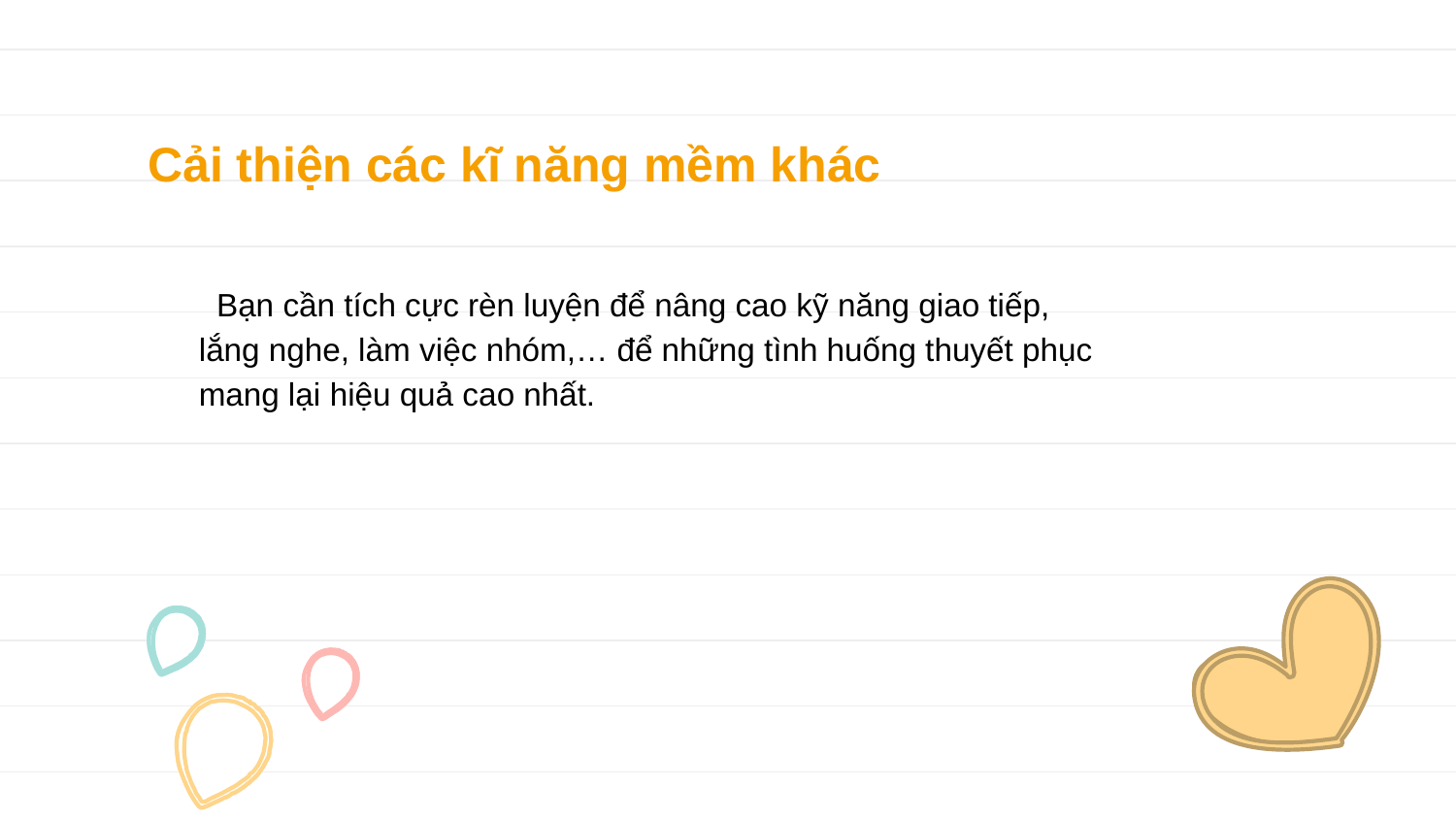

# Cải thiện các kĩ năng mềm khác
  Bạn cần tích cực rèn luyện để nâng cao kỹ năng giao tiếp, lắng nghe, làm việc nhóm,… để những tình huống thuyết phục mang lại hiệu quả cao nhất.